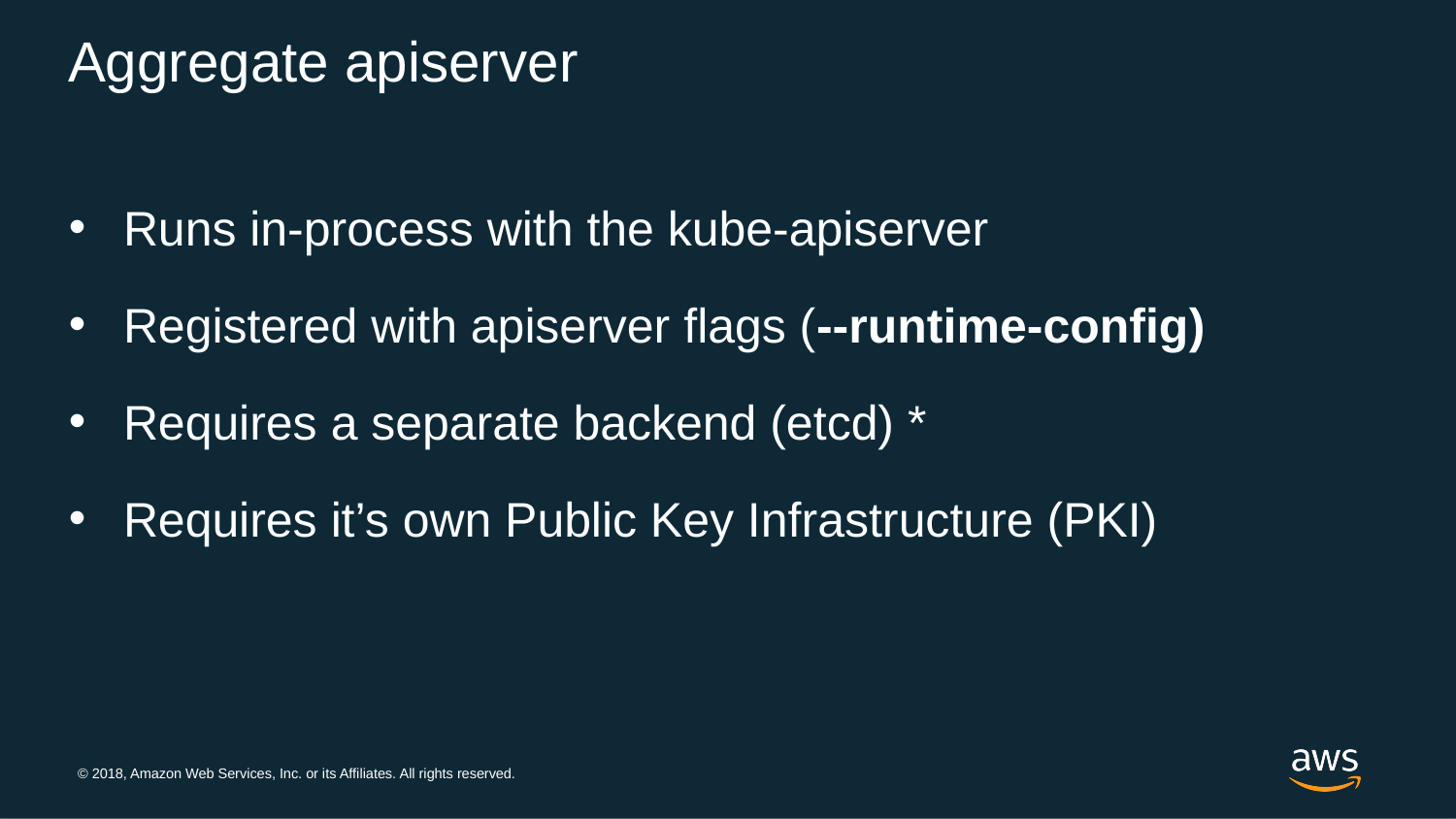

# Aggregate apiserver
Runs in-process with the kube-apiserver
Registered with apiserver flags (--runtime-config)
Requires a separate backend (etcd) *
Requires it’s own Public Key Infrastructure (PKI)